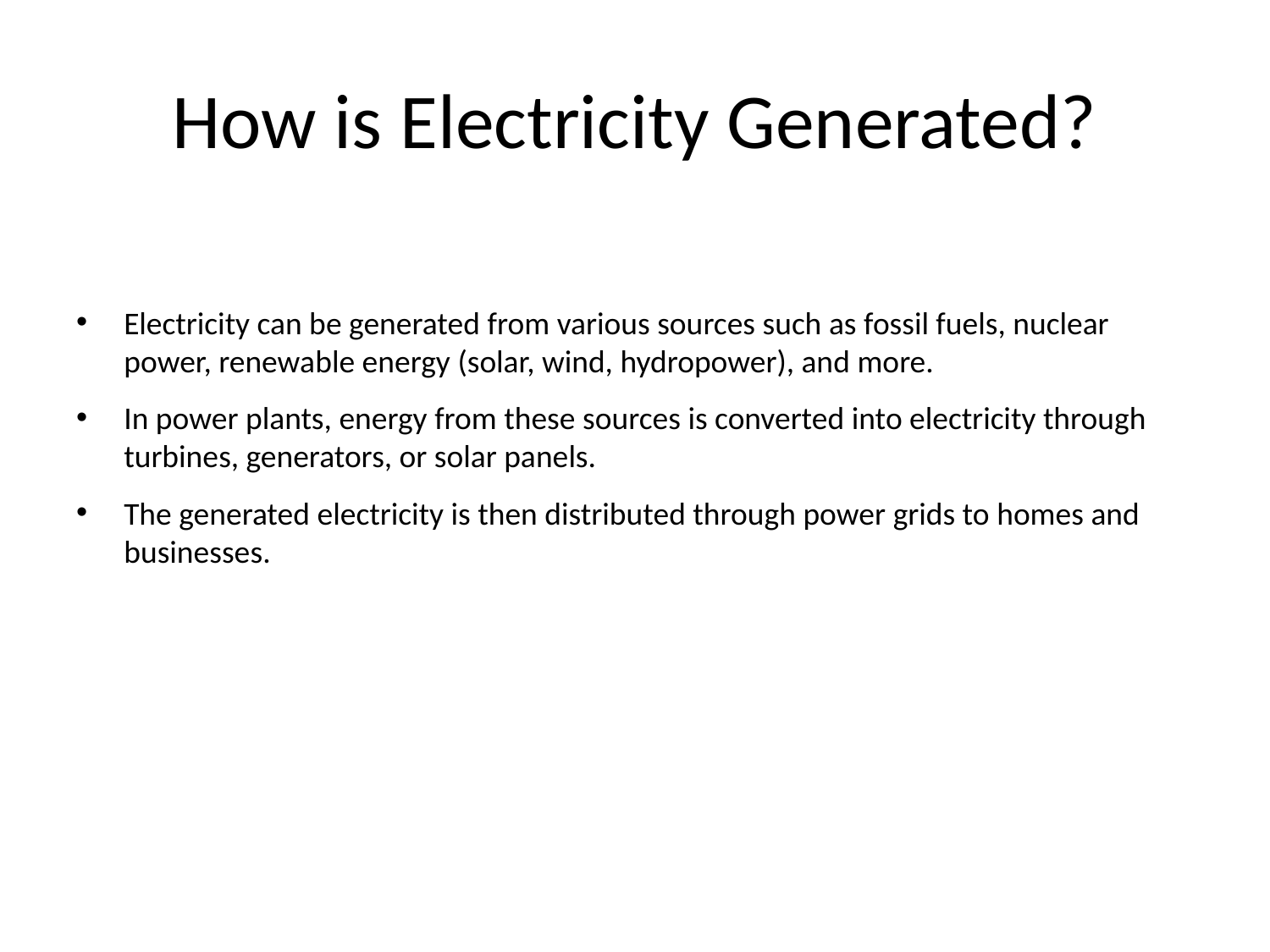

# How is Electricity Generated?

Electricity can be generated from various sources such as fossil fuels, nuclear power, renewable energy (solar, wind, hydropower), and more.
In power plants, energy from these sources is converted into electricity through turbines, generators, or solar panels.
The generated electricity is then distributed through power grids to homes and businesses.